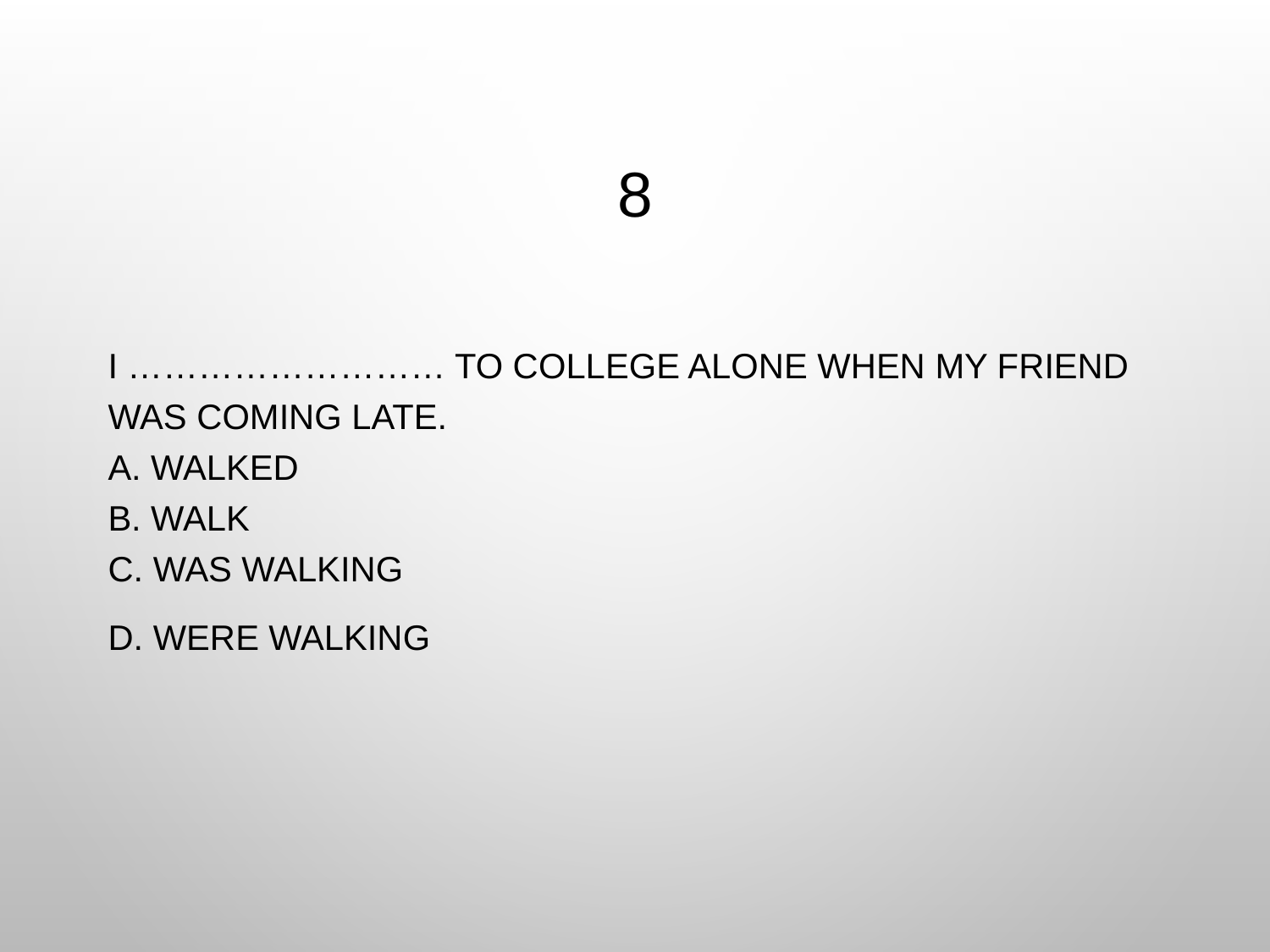

# 8
I ……………………… to college alone when my friend was coming late.
a. walked
b. walk
c. was walking
D. Were walking